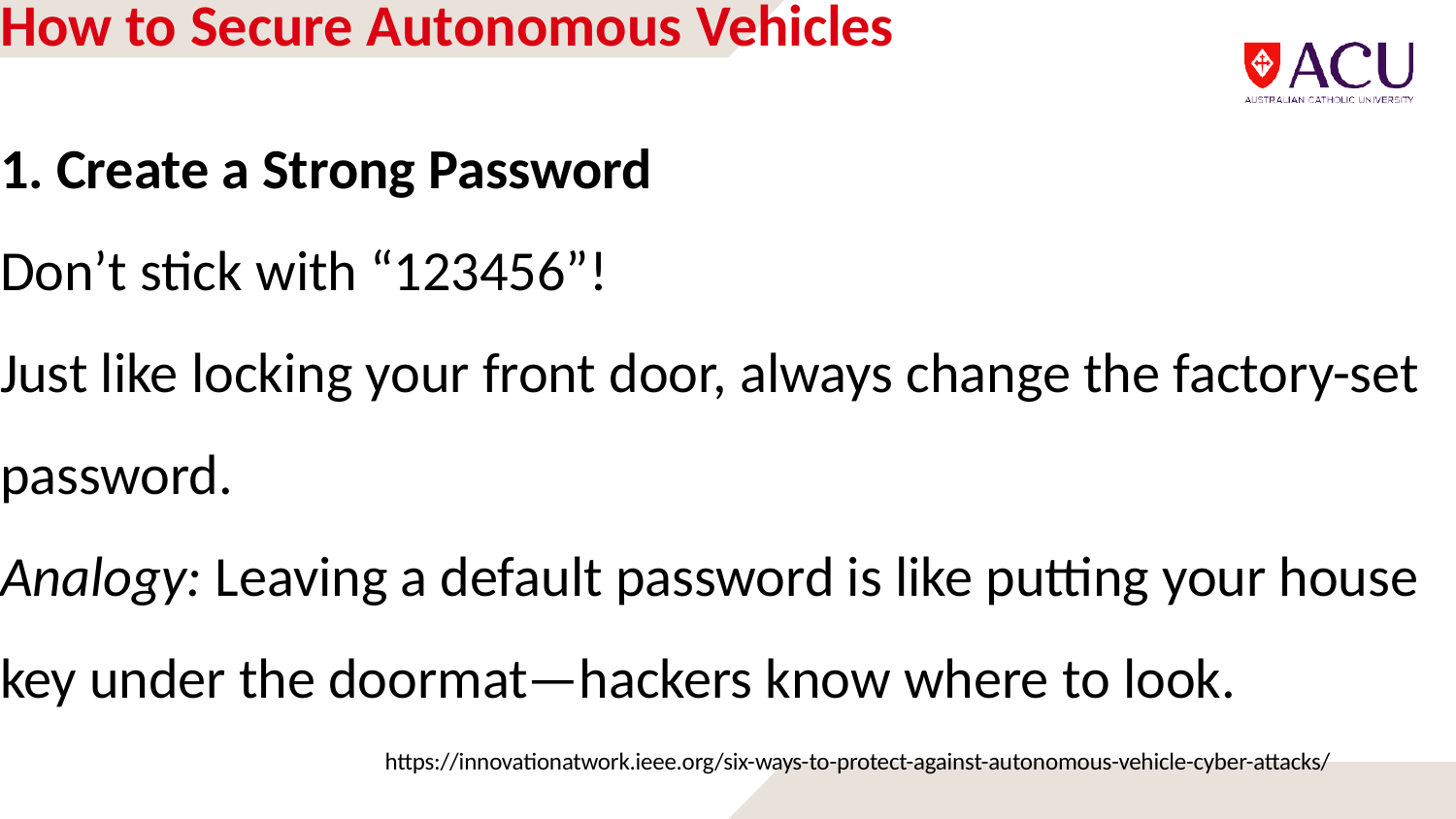

# How to Secure Autonomous Vehicles
1. Create a Strong Password
Don’t stick with “123456”!
Just like locking your front door, always change the factory-set password.
Analogy: Leaving a default password is like putting your house key under the doormat—hackers know where to look.

https://innovationatwork.ieee.org/six-ways-to-protect-against-autonomous-vehicle-cyber-attacks/